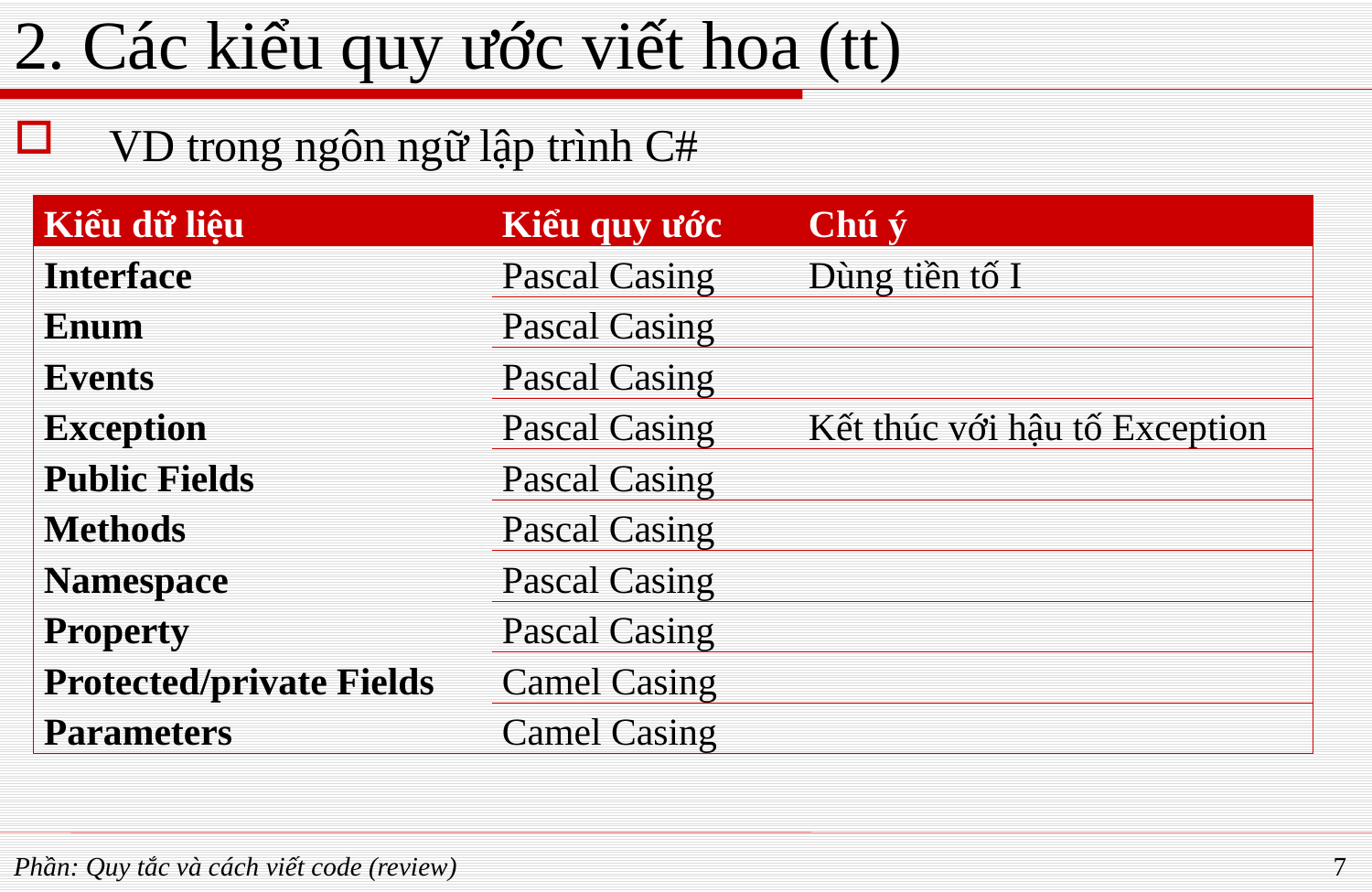

# 2. Các kiểu quy ước viết hoa (tt)
VD trong ngôn ngữ lập trình C#
| Kiểu dữ liệu | Kiểu quy ước | Chú ý |
| --- | --- | --- |
| Interface | Pascal Casing | Dùng tiền tố I |
| Enum | Pascal Casing |  |
| Events | Pascal Casing |  |
| Exception | Pascal Casing | Kết thúc với hậu tố Exception |
| Public Fields | Pascal Casing |  |
| Methods | Pascal Casing |  |
| Namespace | Pascal Casing |  |
| Property | Pascal Casing |  |
| Protected/private Fields | Camel Casing |  |
| Parameters | Camel Casing |  |
Phần: Quy tắc và cách viết code (review)
7